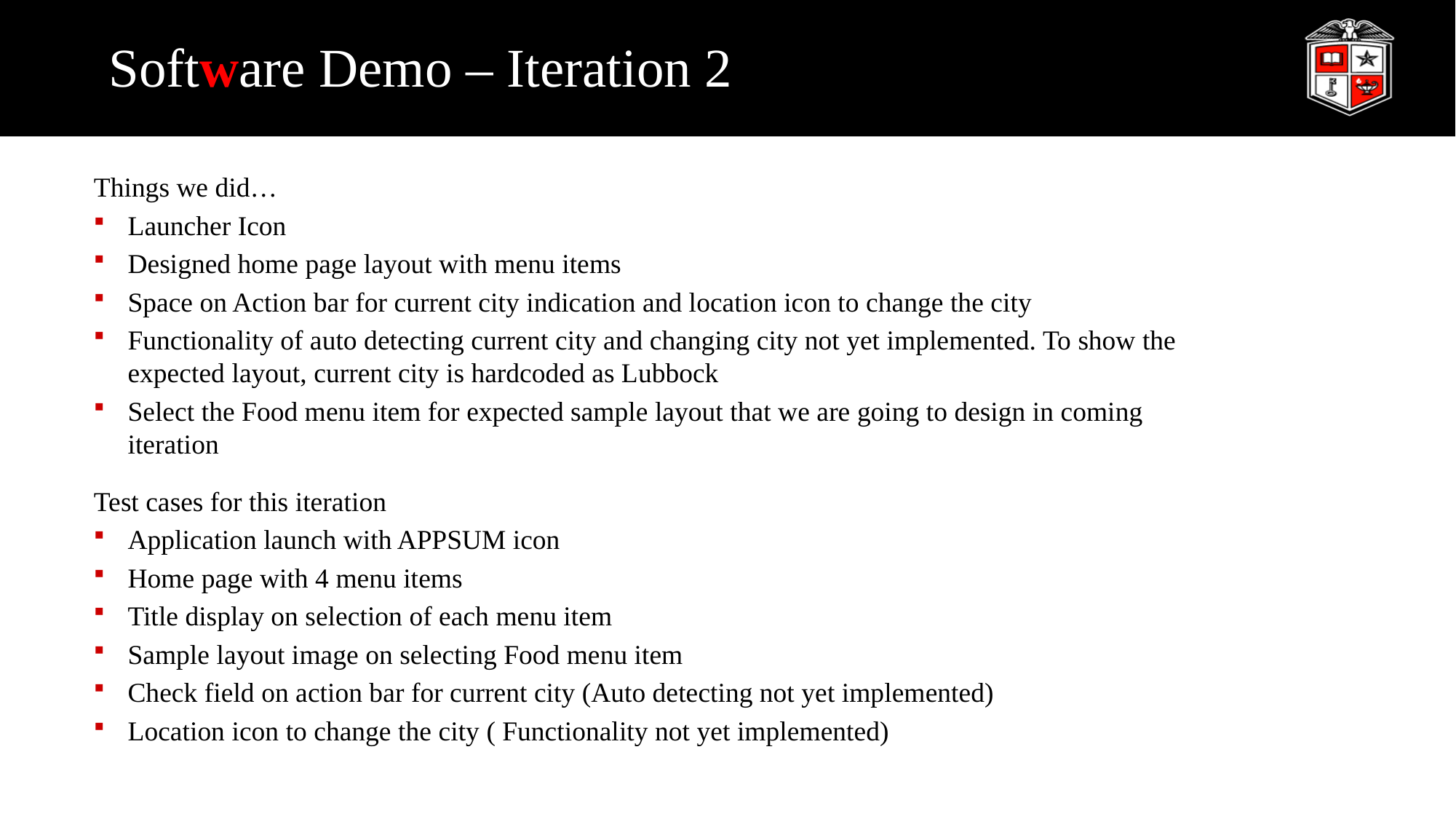

# Software Demo – Iteration 2
Things we did…
Launcher Icon
Designed home page layout with menu items
Space on Action bar for current city indication and location icon to change the city
Functionality of auto detecting current city and changing city not yet implemented. To show the expected layout, current city is hardcoded as Lubbock
Select the Food menu item for expected sample layout that we are going to design in coming iteration

Test cases for this iteration
Application launch with APPSUM icon
Home page with 4 menu items
Title display on selection of each menu item
Sample layout image on selecting Food menu item
Check field on action bar for current city (Auto detecting not yet implemented)
Location icon to change the city ( Functionality not yet implemented)